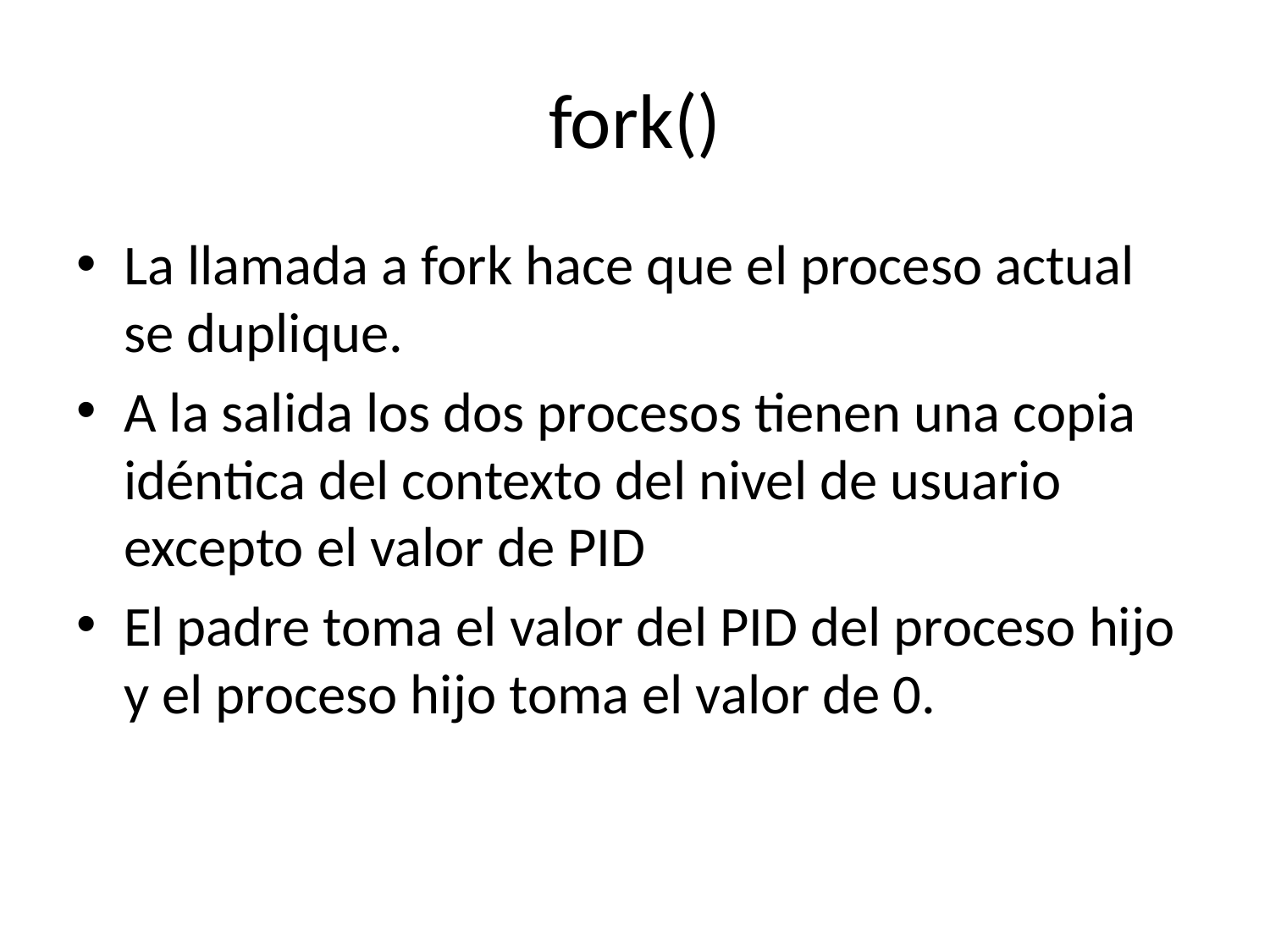

# fork()
La llamada a fork hace que el proceso actual se duplique.
A la salida los dos procesos tienen una copia idéntica del contexto del nivel de usuario excepto el valor de PID
El padre toma el valor del PID del proceso hijo y el proceso hijo toma el valor de 0.